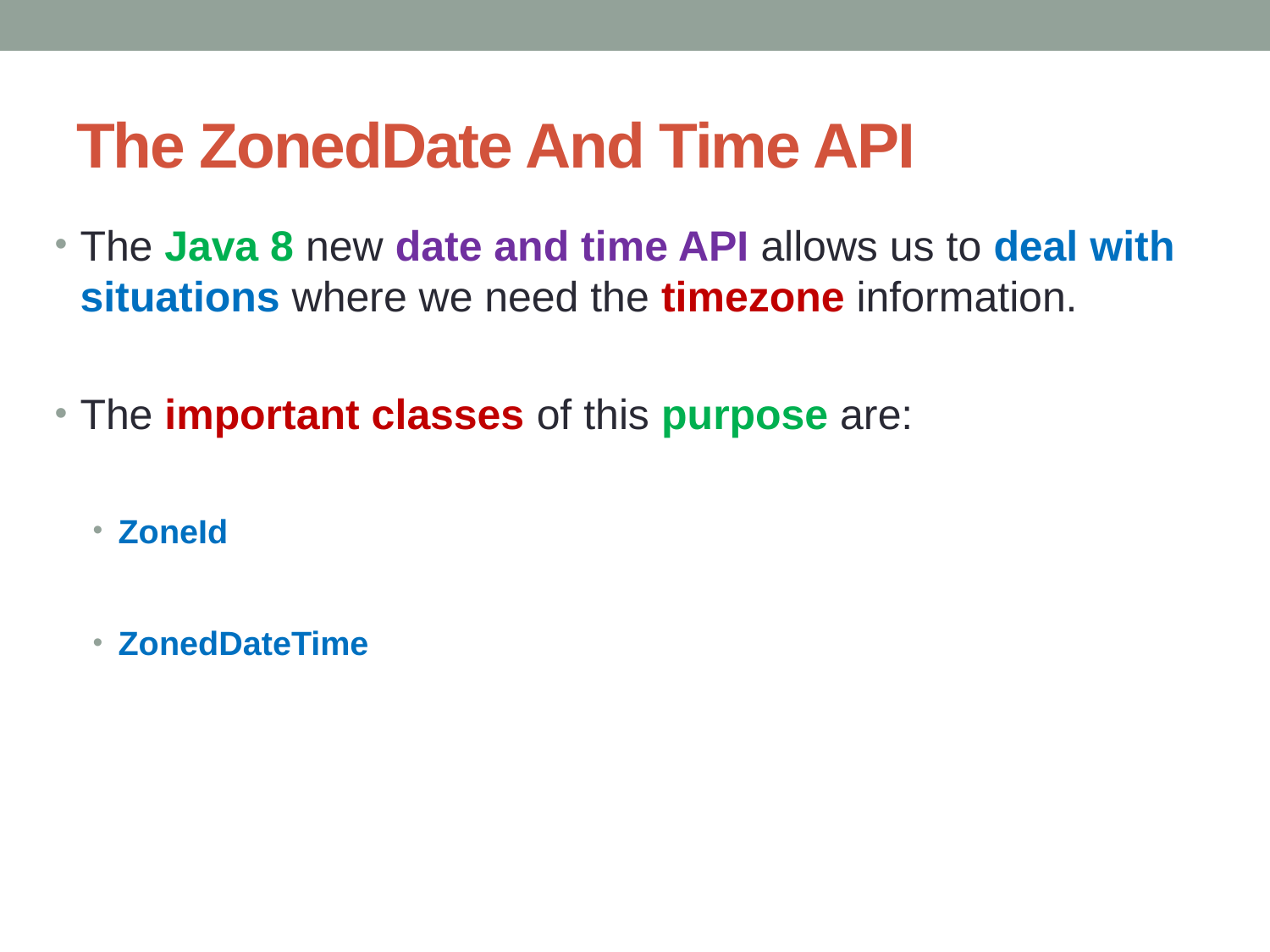

# The ZonedDate And Time API
The Java 8 new date and time API allows us to deal with situations where we need the timezone information.

The important classes of this purpose are:

ZoneId

ZonedDateTime